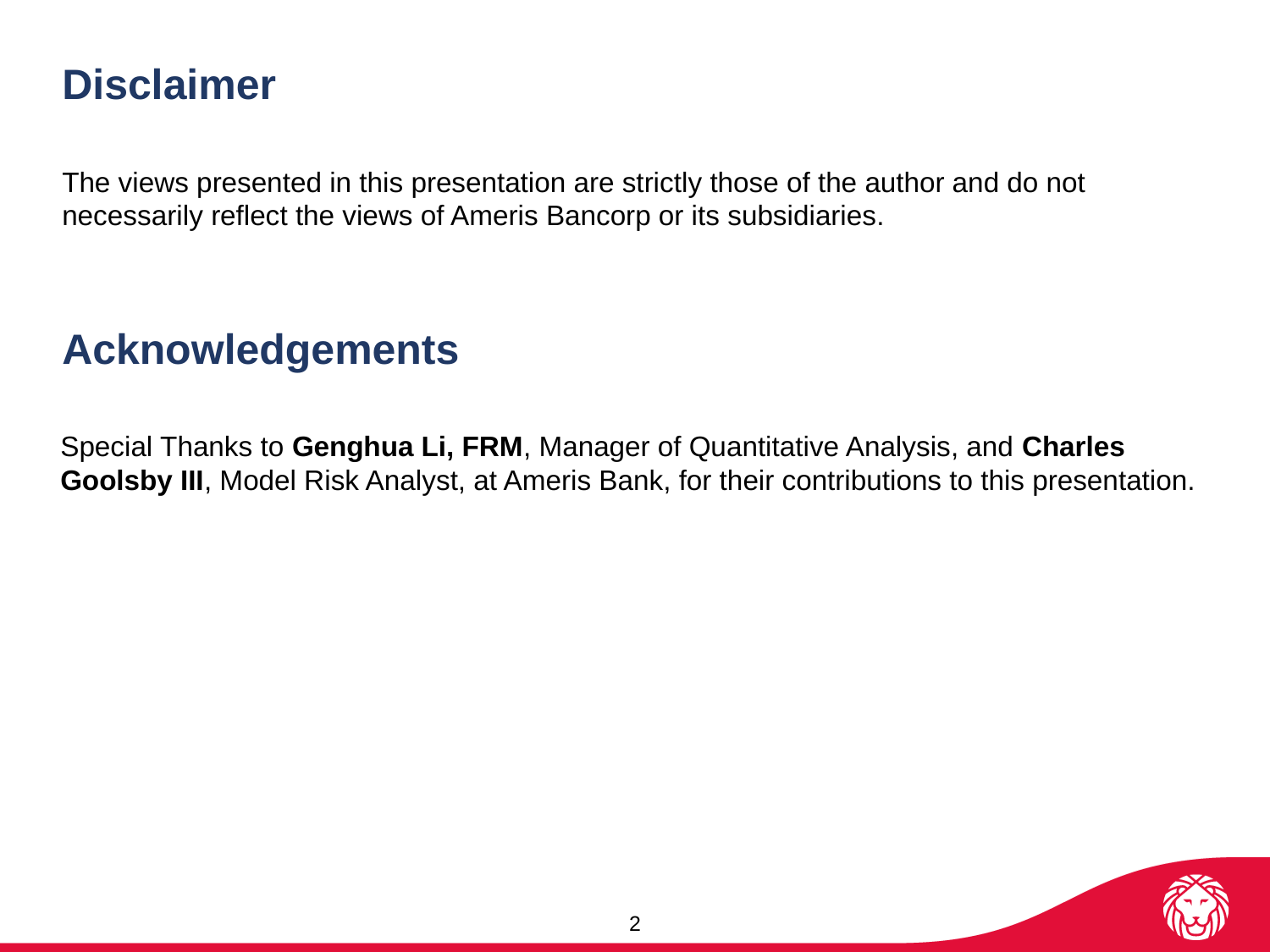

Disclaimer
The views presented in this presentation are strictly those of the author and do not necessarily reflect the views of Ameris Bancorp or its subsidiaries.

Acknowledgements
Special Thanks to Genghua Li, FRM, Manager of Quantitative Analysis, and Charles Goolsby III, Model Risk Analyst, at Ameris Bank, for their contributions to this presentation.
2